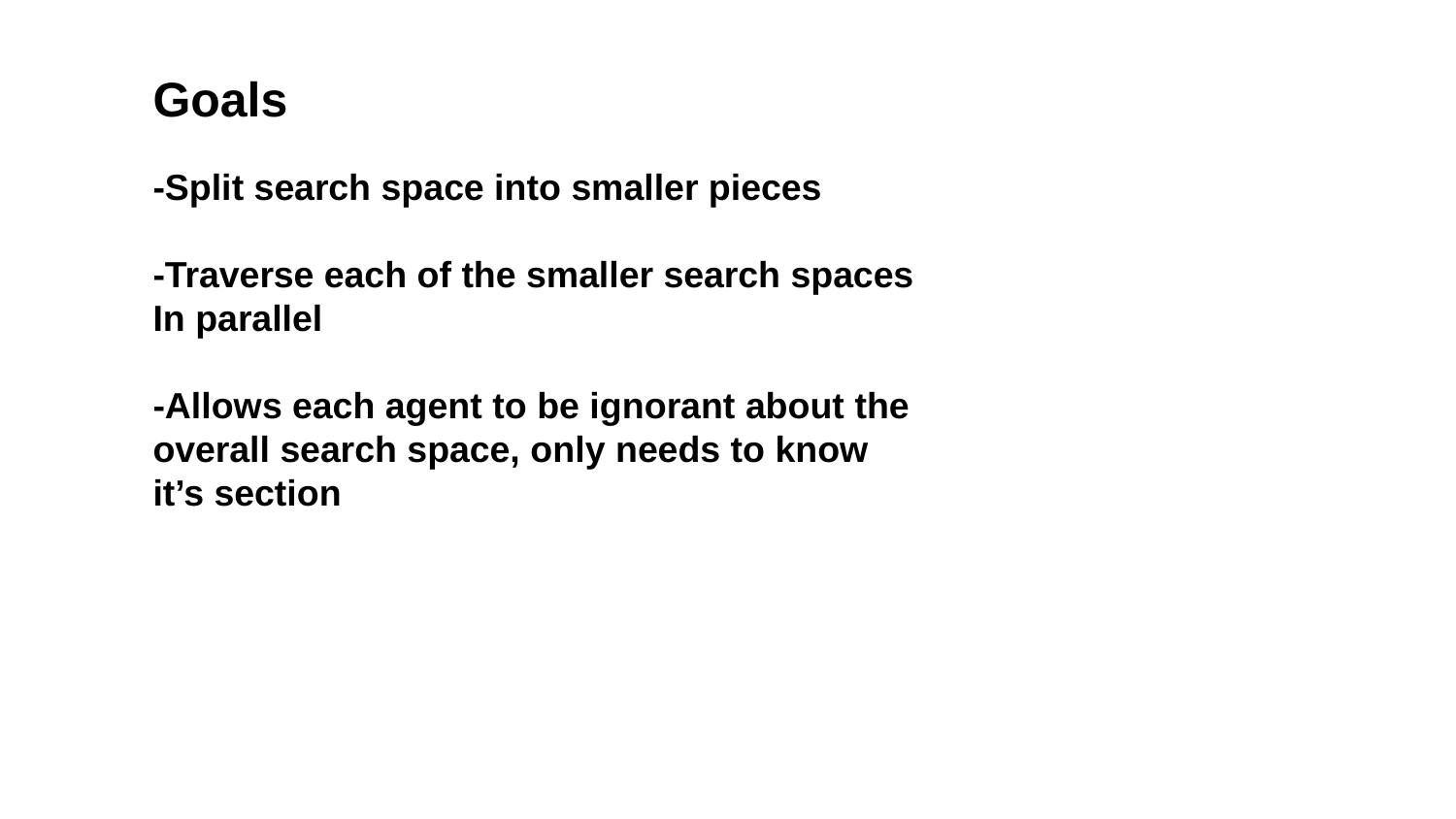

Goals
-Split search space into smaller pieces

-Traverse each of the smaller search spaces
In parallel

-Allows each agent to be ignorant about the overall search space, only needs to know it’s section